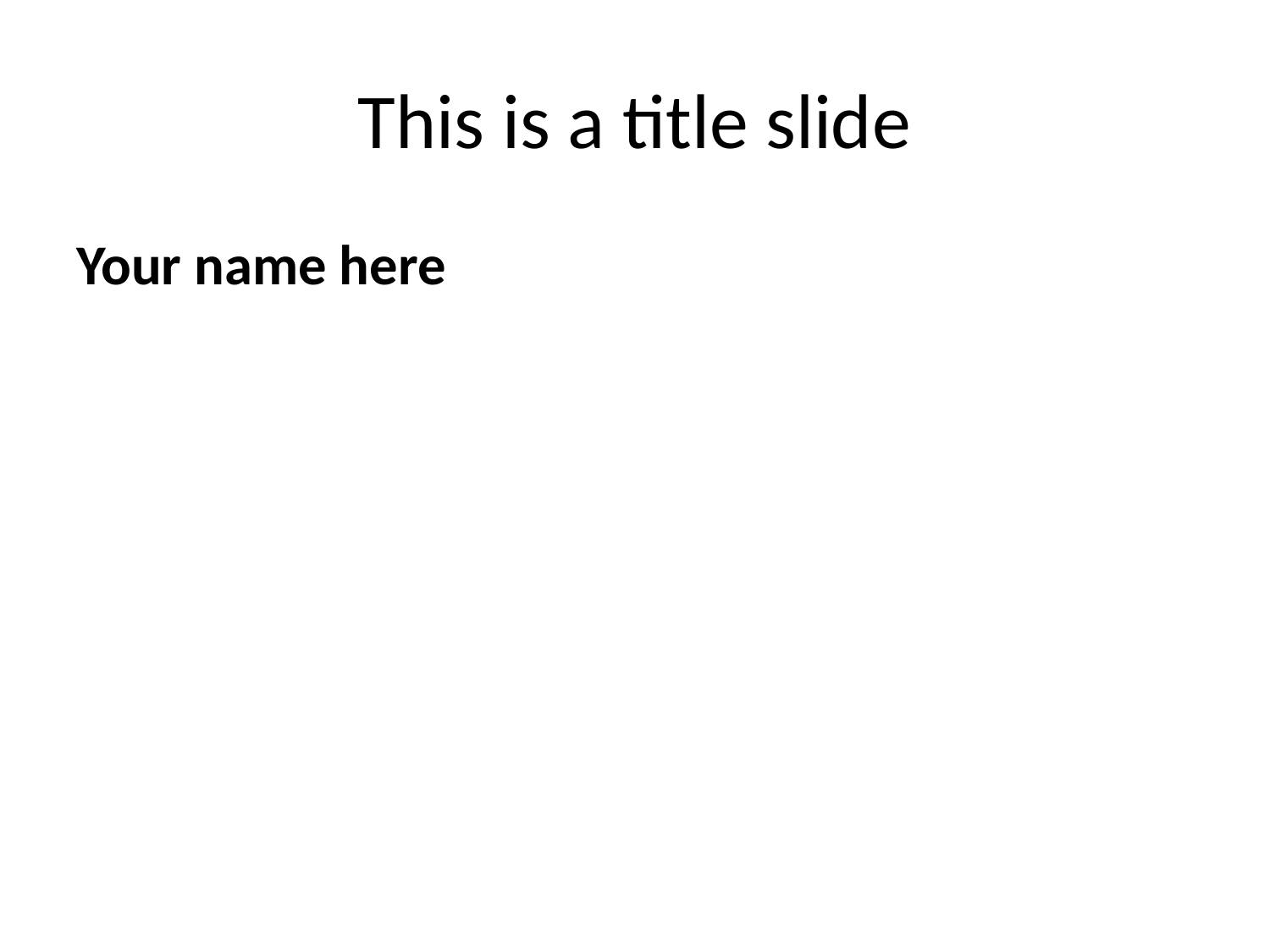

# This is a title slide
Your name here